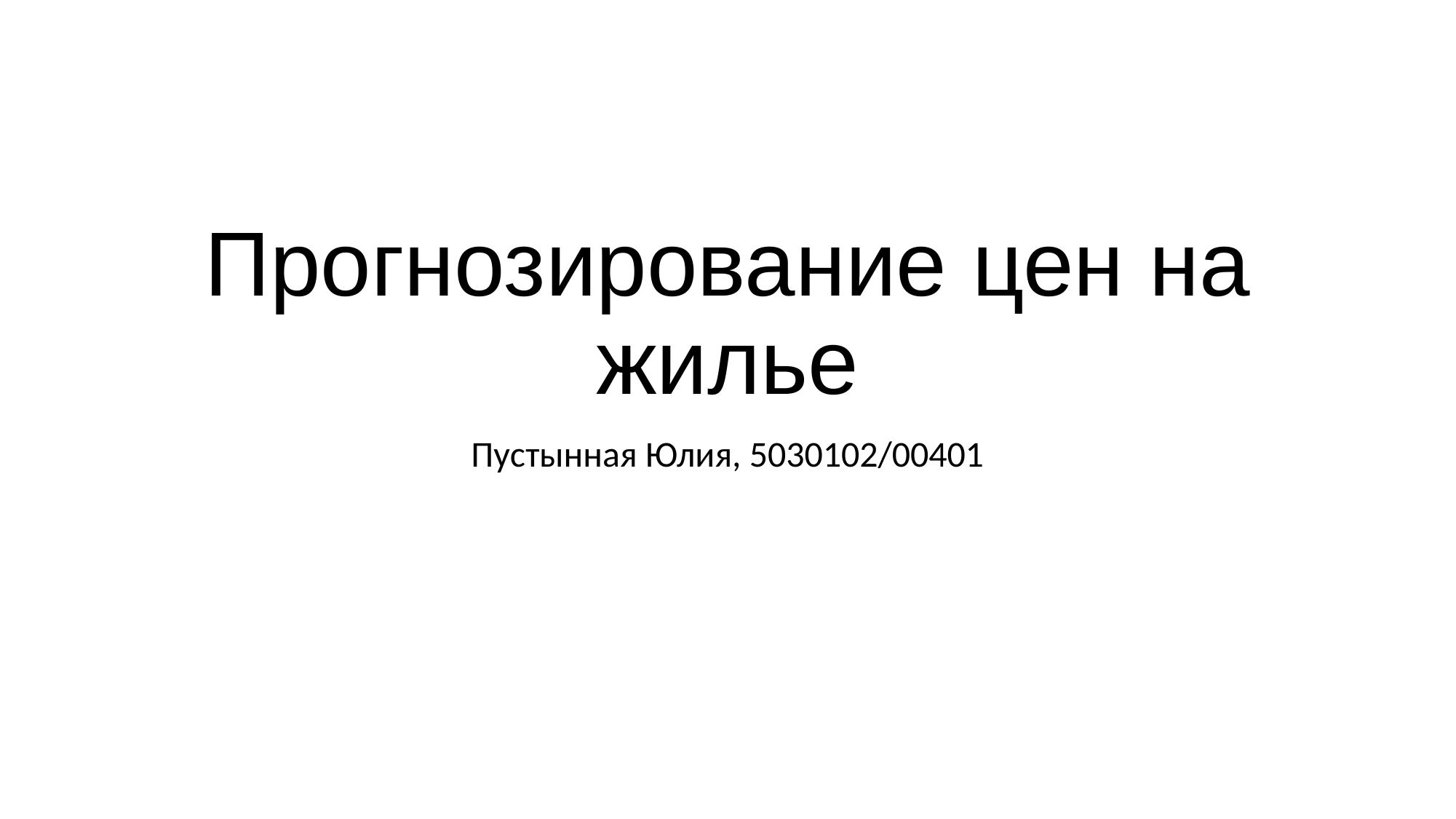

# Прогнозирование цен на жилье
Пустынная Юлия, 5030102/00401